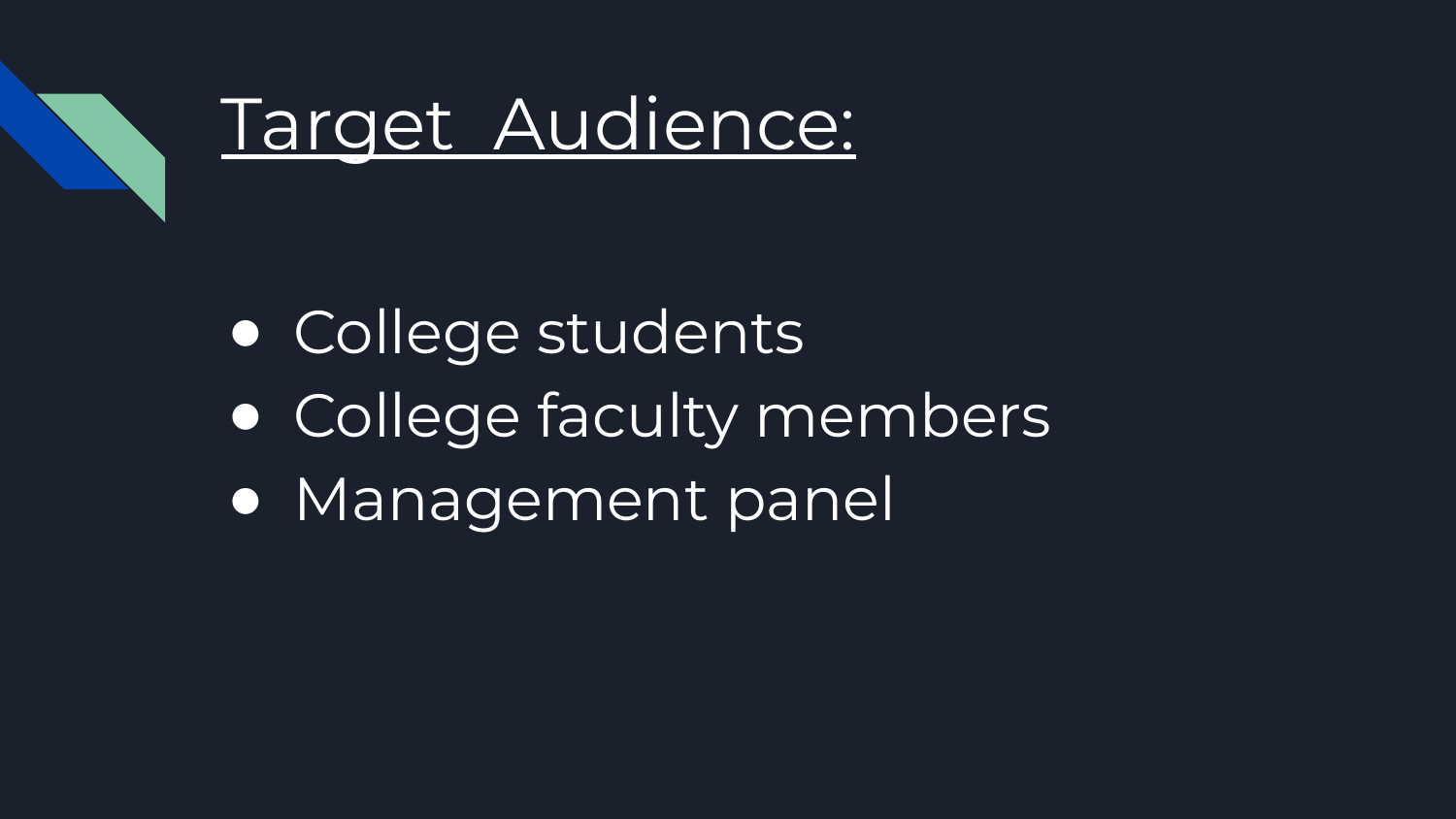

# Target  Audience:
College students
College faculty members
Management panel